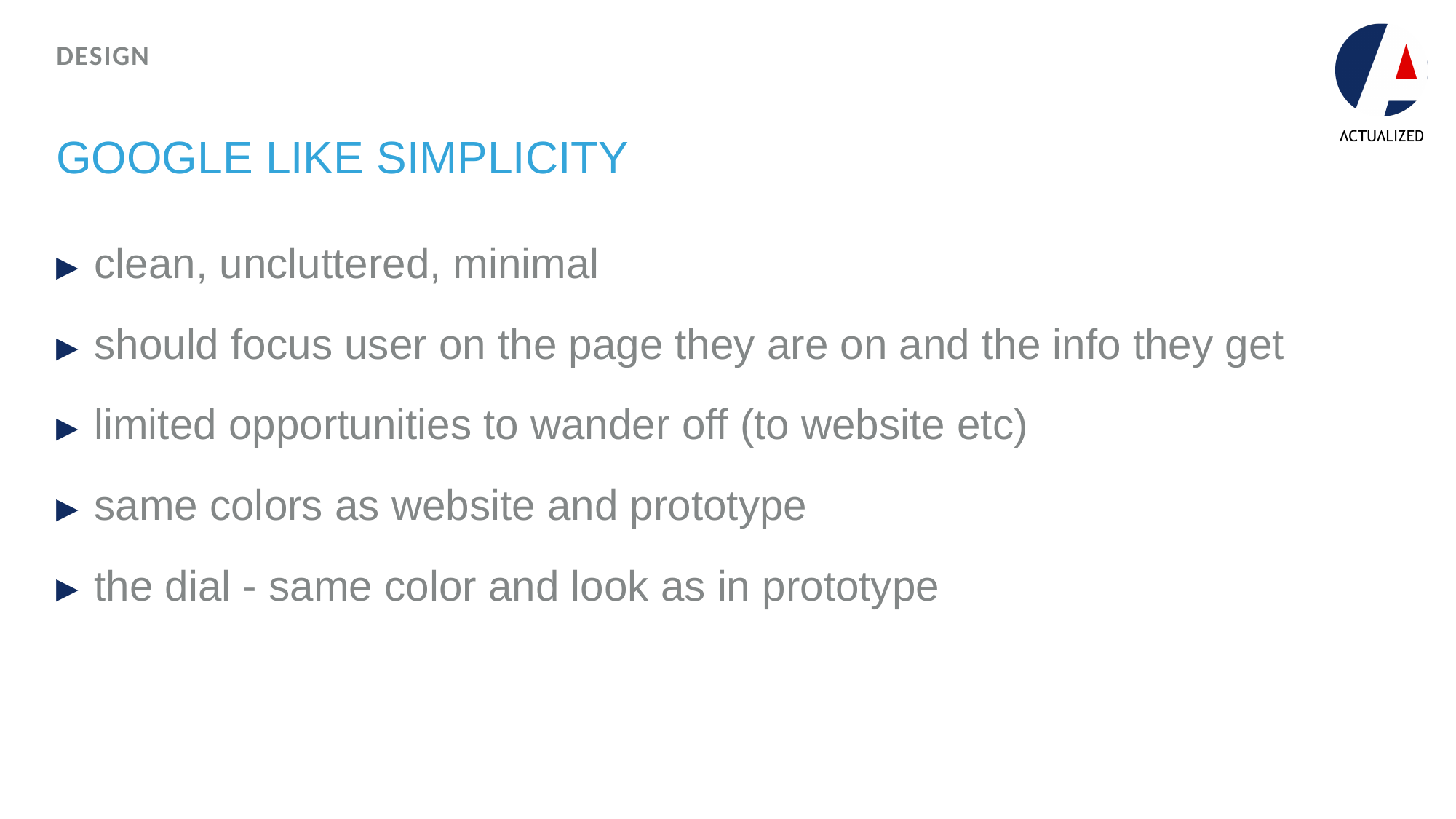

Design
# Google like simplicity
clean, uncluttered, minimal
should focus user on the page they are on and the info they get
limited opportunities to wander off (to website etc)
same colors as website and prototype
the dial - same color and look as in prototype